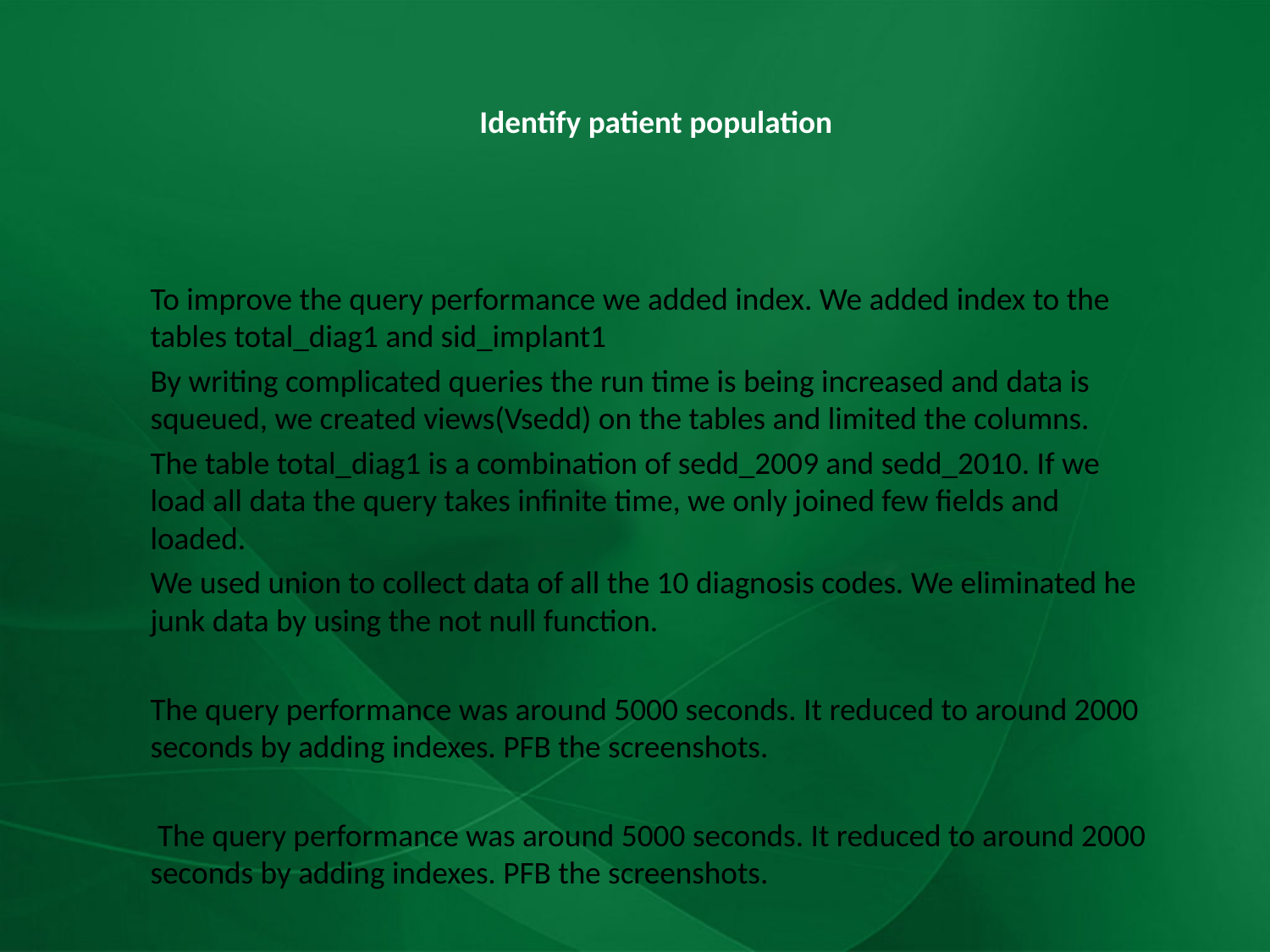

#
Identify patient population

To improve the query performance we added index. We added index to the  tables total_diag1 and sid_implant1
By writing complicated queries the run time is being increased and data is squeued, we created views(Vsedd) on the tables and limited the columns.
The table total_diag1 is a combination of sedd_2009 and sedd_2010. If we load all data the query takes infinite time, we only joined few fields and loaded.
We used union to collect data of all the 10 diagnosis codes. We eliminated he junk data by using the not null function.

The query performance was around 5000 seconds. It reduced to around 2000 seconds by adding indexes. PFB the screenshots.

 The query performance was around 5000 seconds. It reduced to around 2000 seconds by adding indexes. PFB the screenshots.